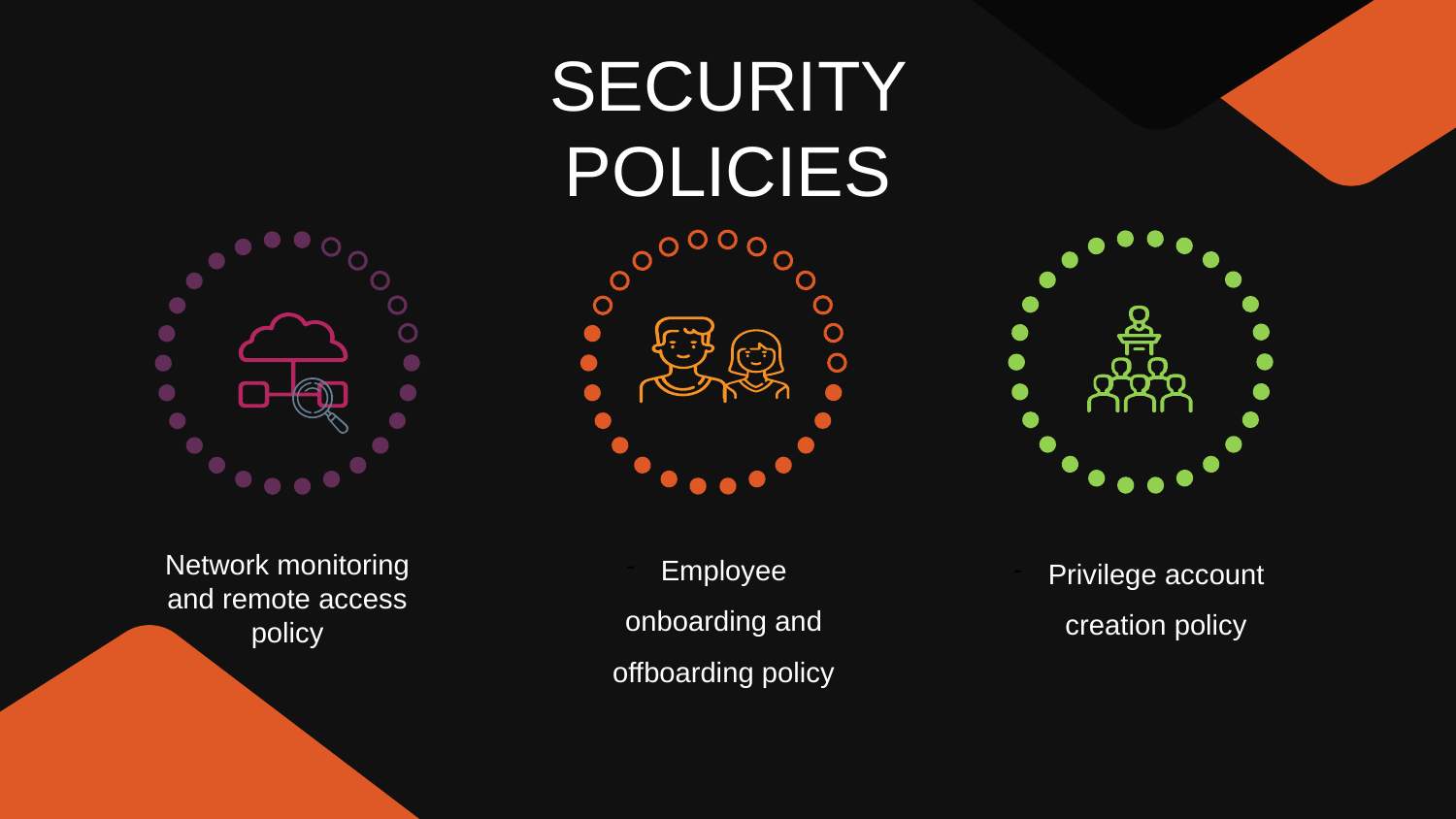

# SECURITY POLICIES

Employee onboarding and offboarding policy
Privilege account creation policy
Network monitoring and remote access policy